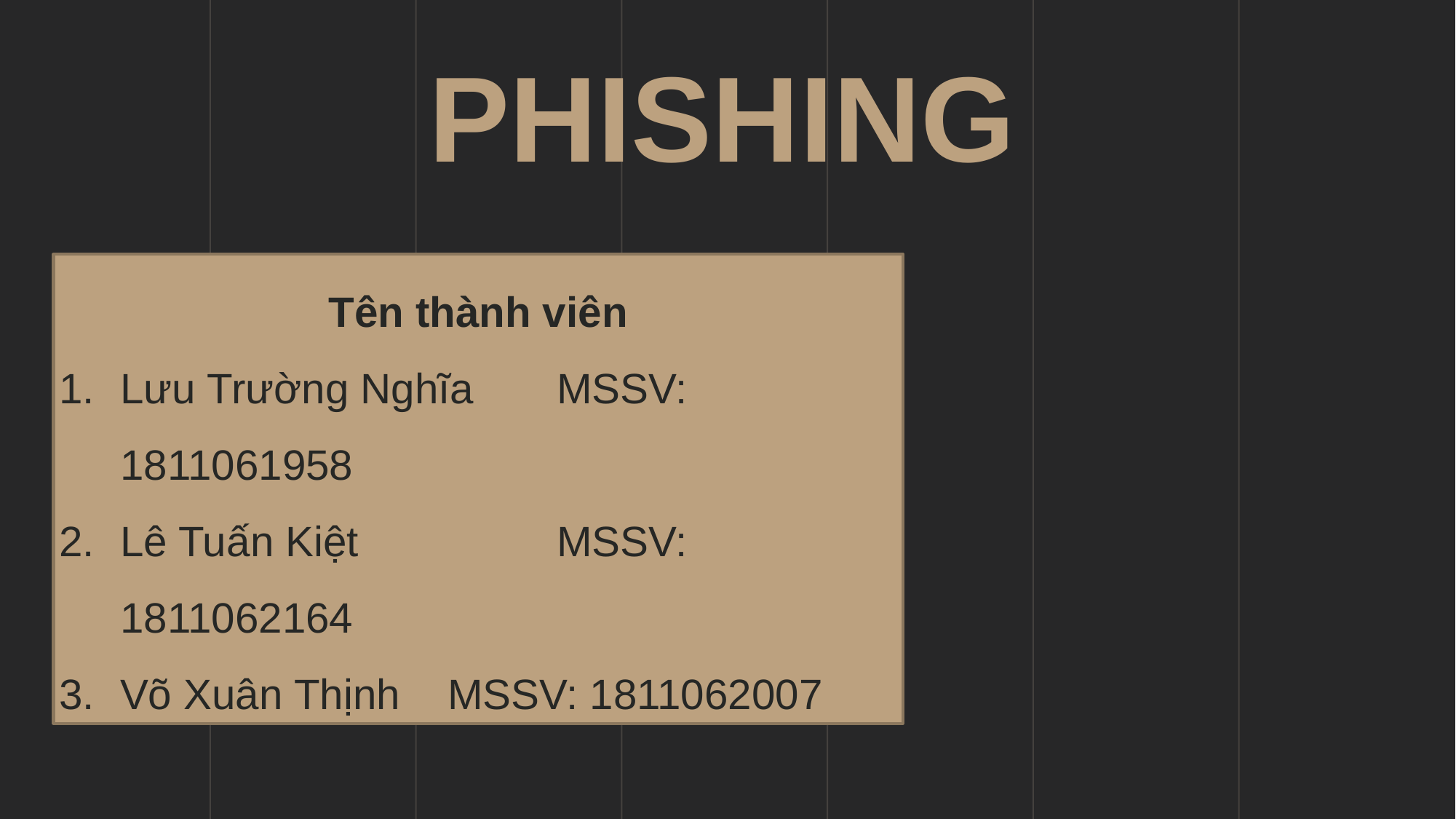

PHishing
Tên thành viên
Lưu Trường Nghĩa	MSSV: 1811061958
Lê Tuấn Kiệt		MSSV: 1811062164
Võ Xuân Thịnh	MSSV: 1811062007
Tìm Hiểu Thêm